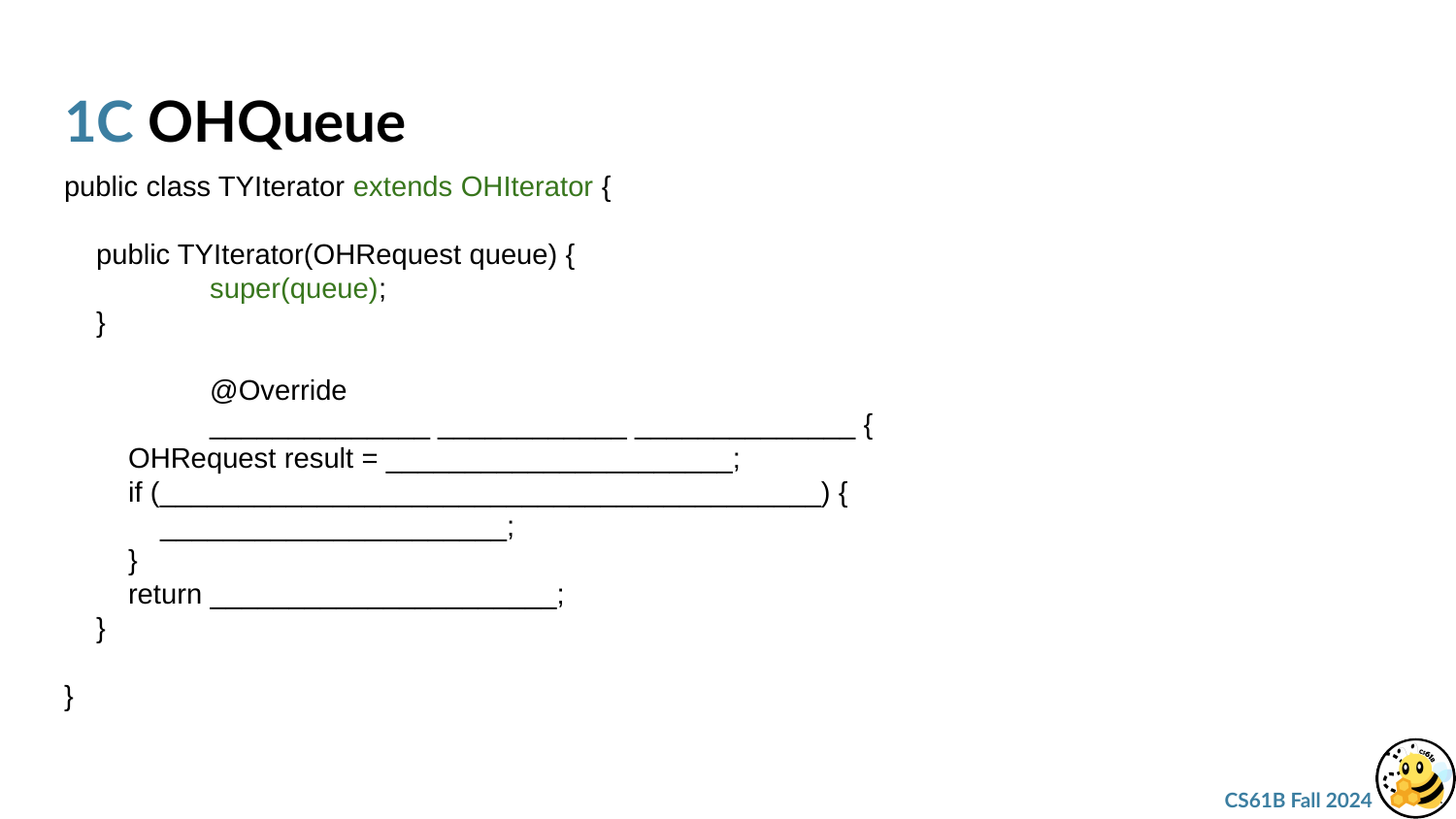

# 1C OHQueue
public class TYIterator extends OHIterator {

    public TYIterator(OHRequest queue) {
        	super(queue);
    }

  	@Override
	______________ ____________ ______________ {
        OHRequest result = ______________________;
        if (__________________________________________) {
            ______________________;
        }
        return ______________________;
    }

}